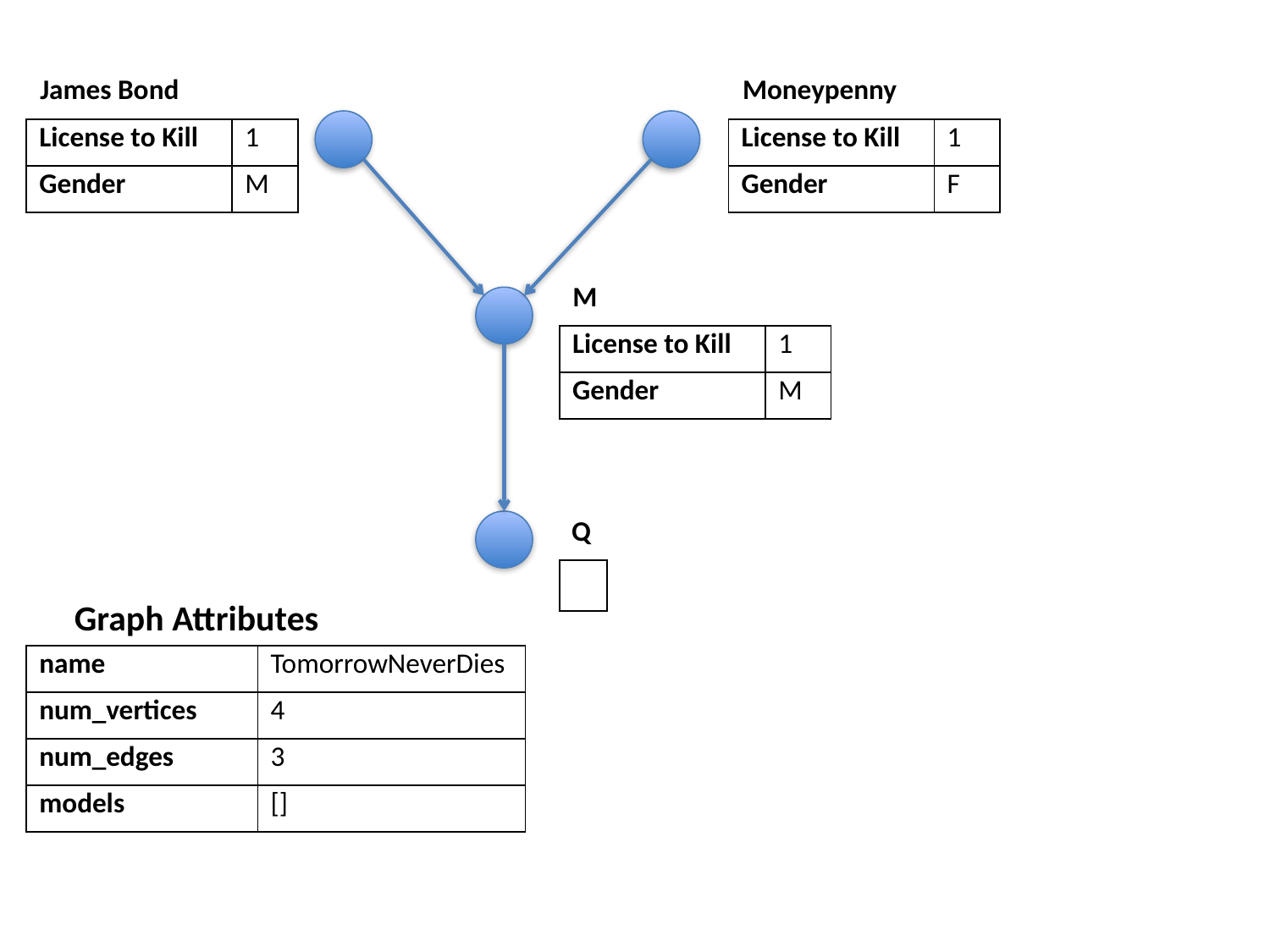

James Bond
Moneypenny

| License to Kill | 1 |
| --- | --- |
| Gender | M |
| License to Kill | 1 |
| --- | --- |
| Gender | F |
M

| License to Kill | 1 |
| --- | --- |
| Gender | M |
Q

|  |
| --- |
Graph Attributes
| name | TomorrowNeverDies |
| --- | --- |
| num\_vertices | 4 |
| num\_edges | 3 |
| models | [] |